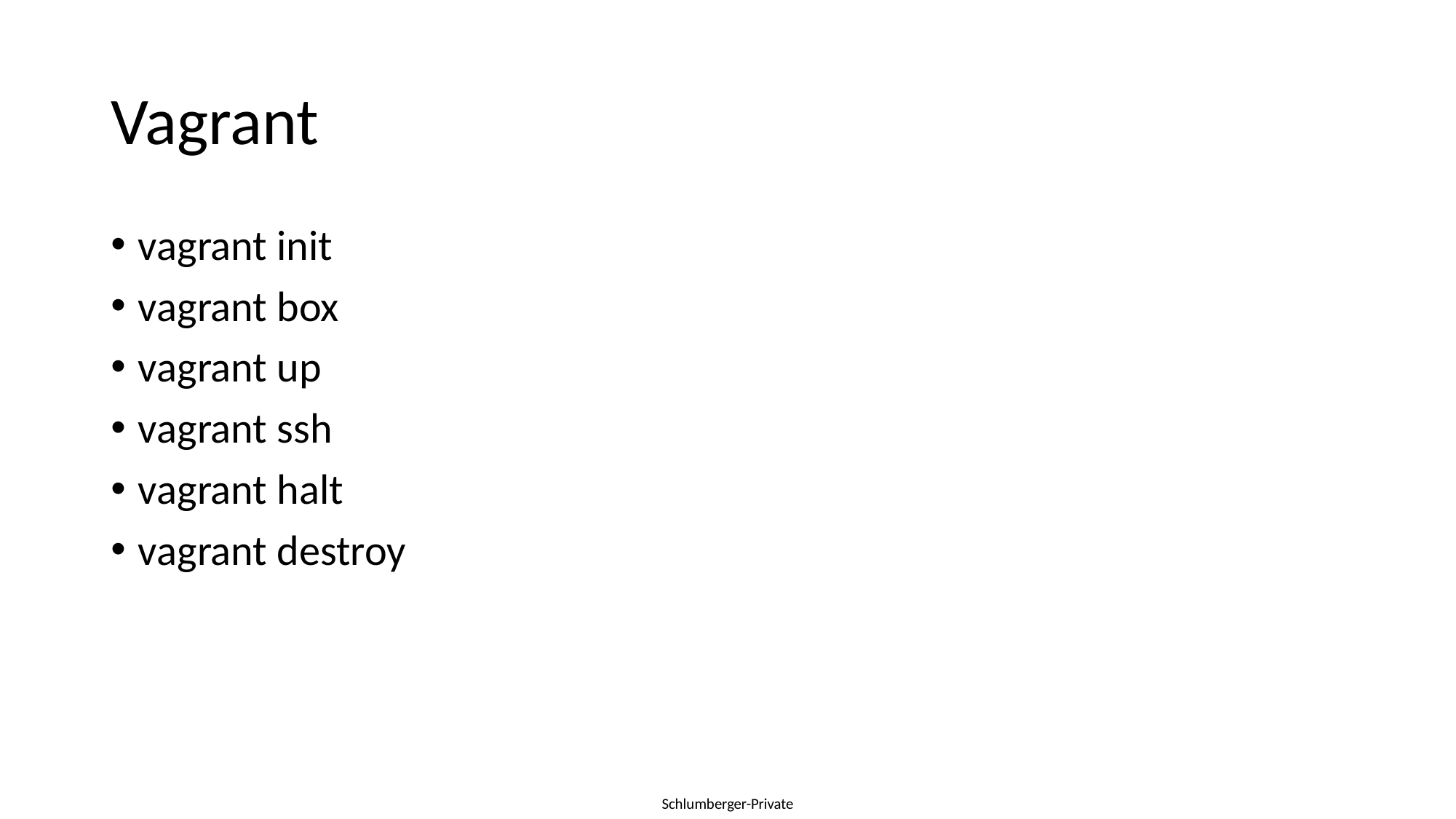

# Vagrant
vagrant init
vagrant box
vagrant up
vagrant ssh
vagrant halt
vagrant destroy